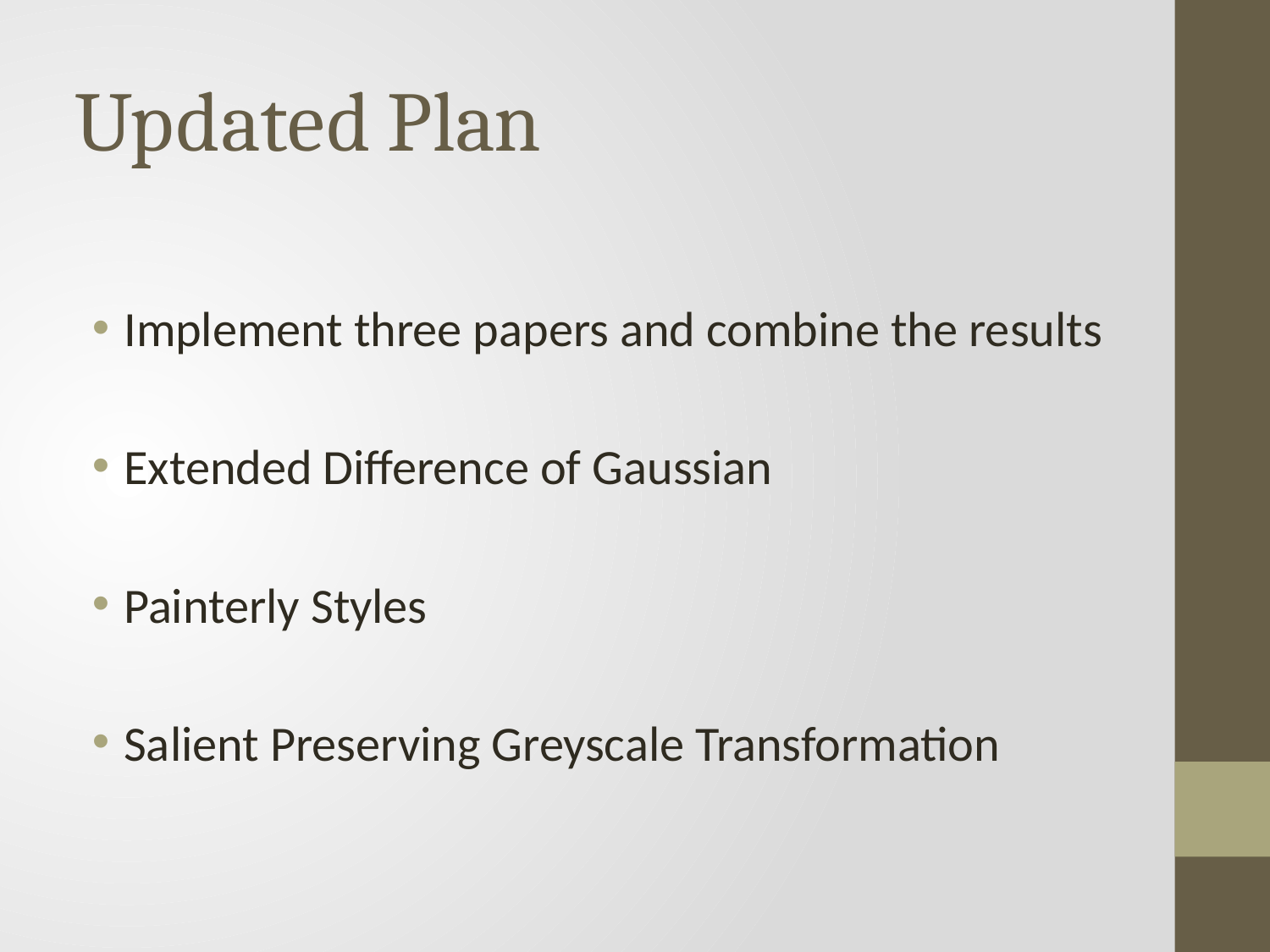

# Updated Plan

Implement three papers and combine the results

Extended Difference of Gaussian

Painterly Styles

Salient Preserving Greyscale Transformation